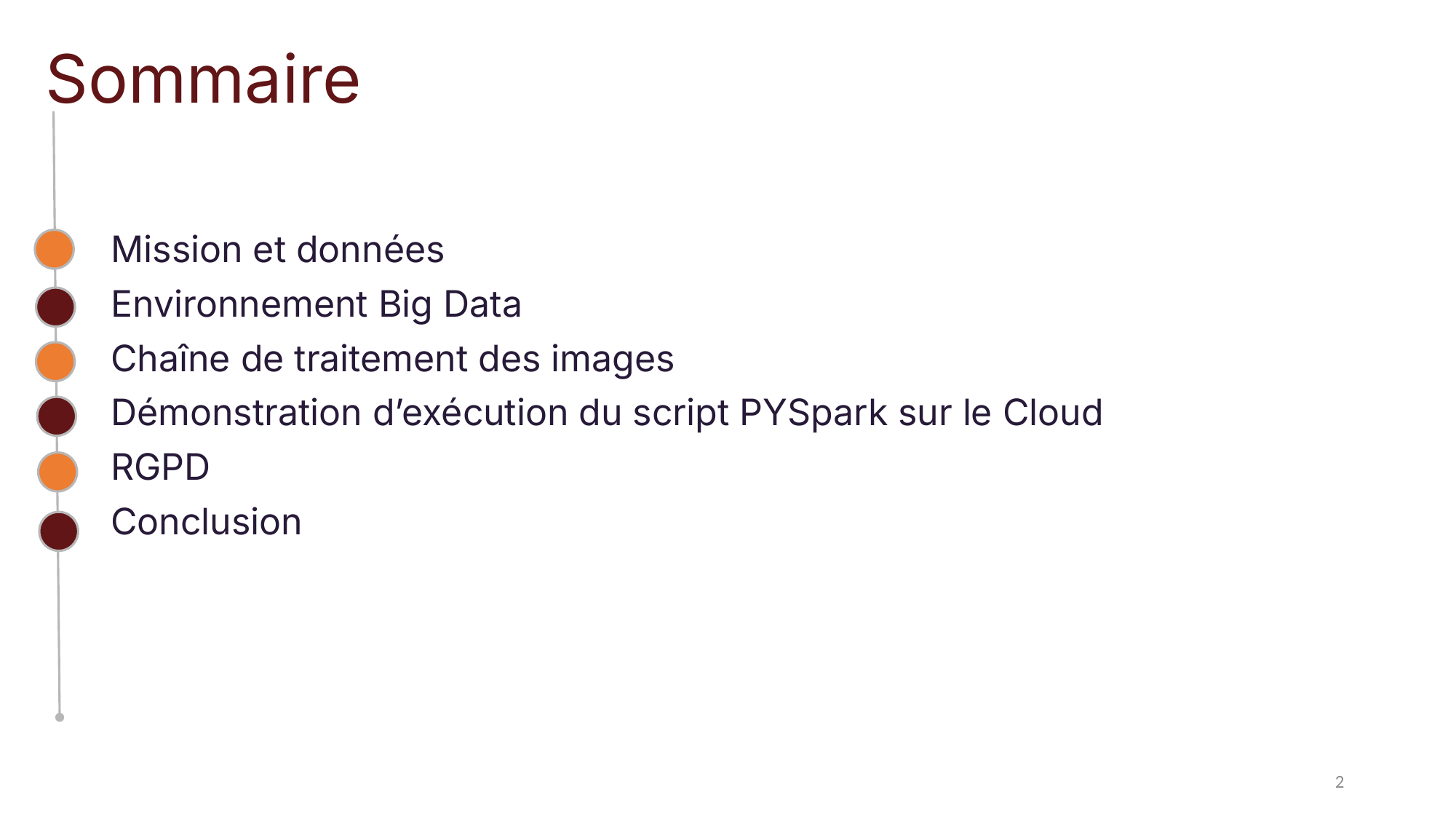

# Sommaire
Mission et données
Environnement Big Data
Chaîne de traitement des images
Démonstration d’exécution du script PYSpark sur le Cloud
RGPD
Conclusion

2